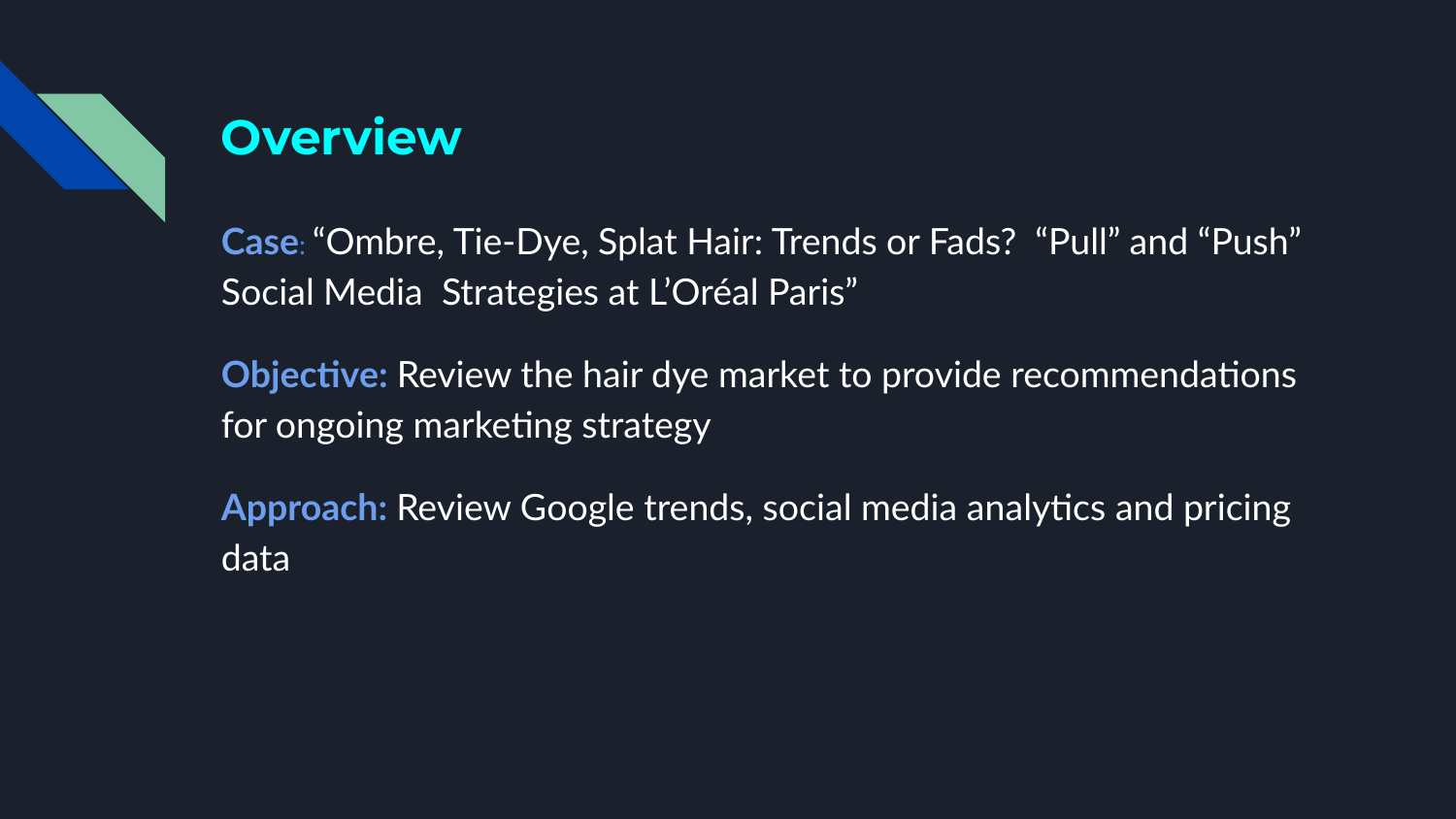

# Overview
Case: “Ombre, Tie-Dye, Splat Hair: Trends or Fads?  “Pull” and “Push” Social Media  Strategies at L’Oréal Paris”
Objective: Review the hair dye market to provide recommendations for ongoing marketing strategy
Approach: Review Google trends, social media analytics and pricing data